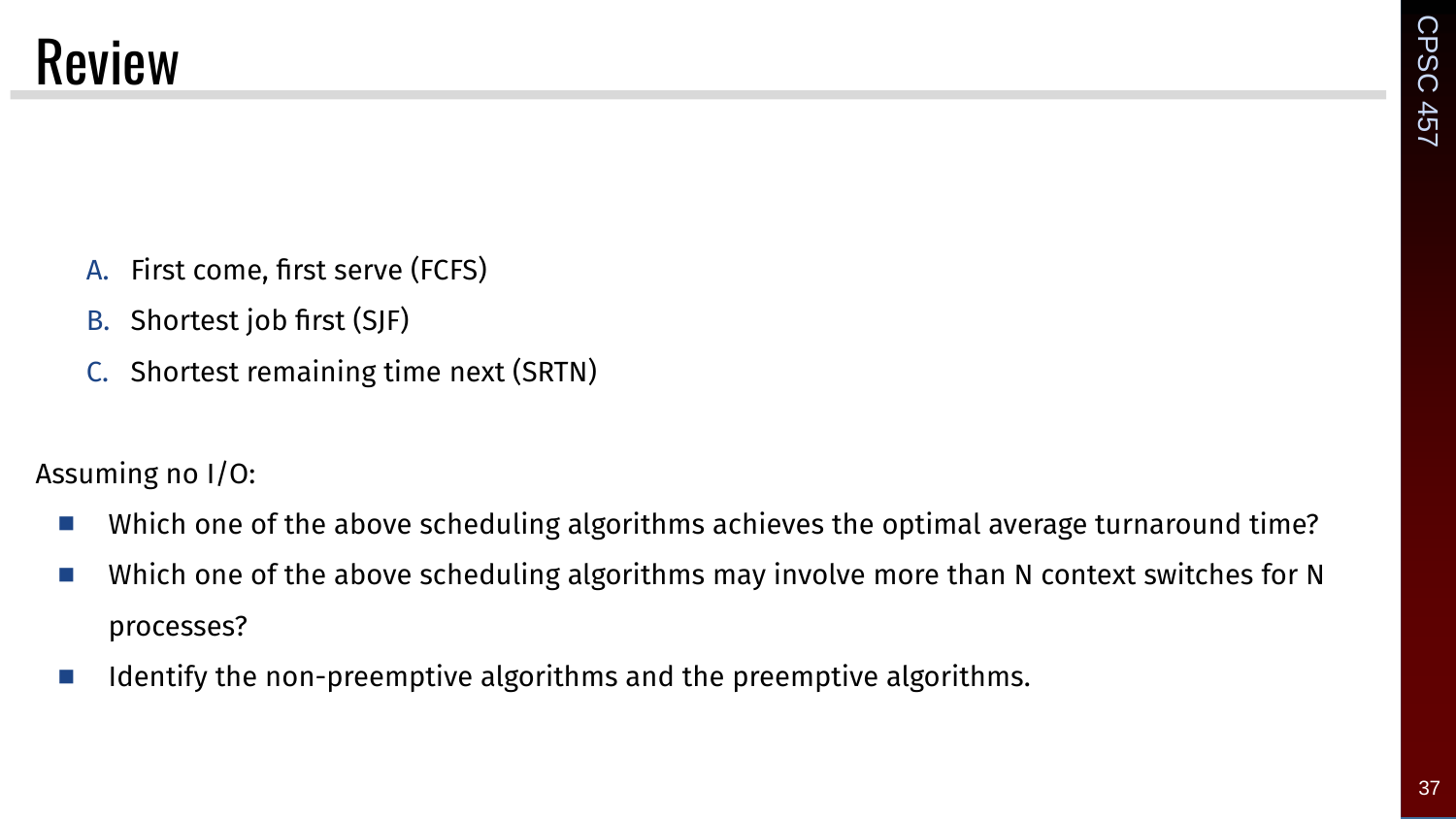

# Review
First come, first serve (FCFS)
Shortest job first (SJF)
Shortest remaining time next (SRTN)

Assuming no I/O:
Which one of the above scheduling algorithms achieves the optimal average turnaround time?
Which one of the above scheduling algorithms may involve more than N context switches for N processes?
Identify the non-preemptive algorithms and the preemptive algorithms.